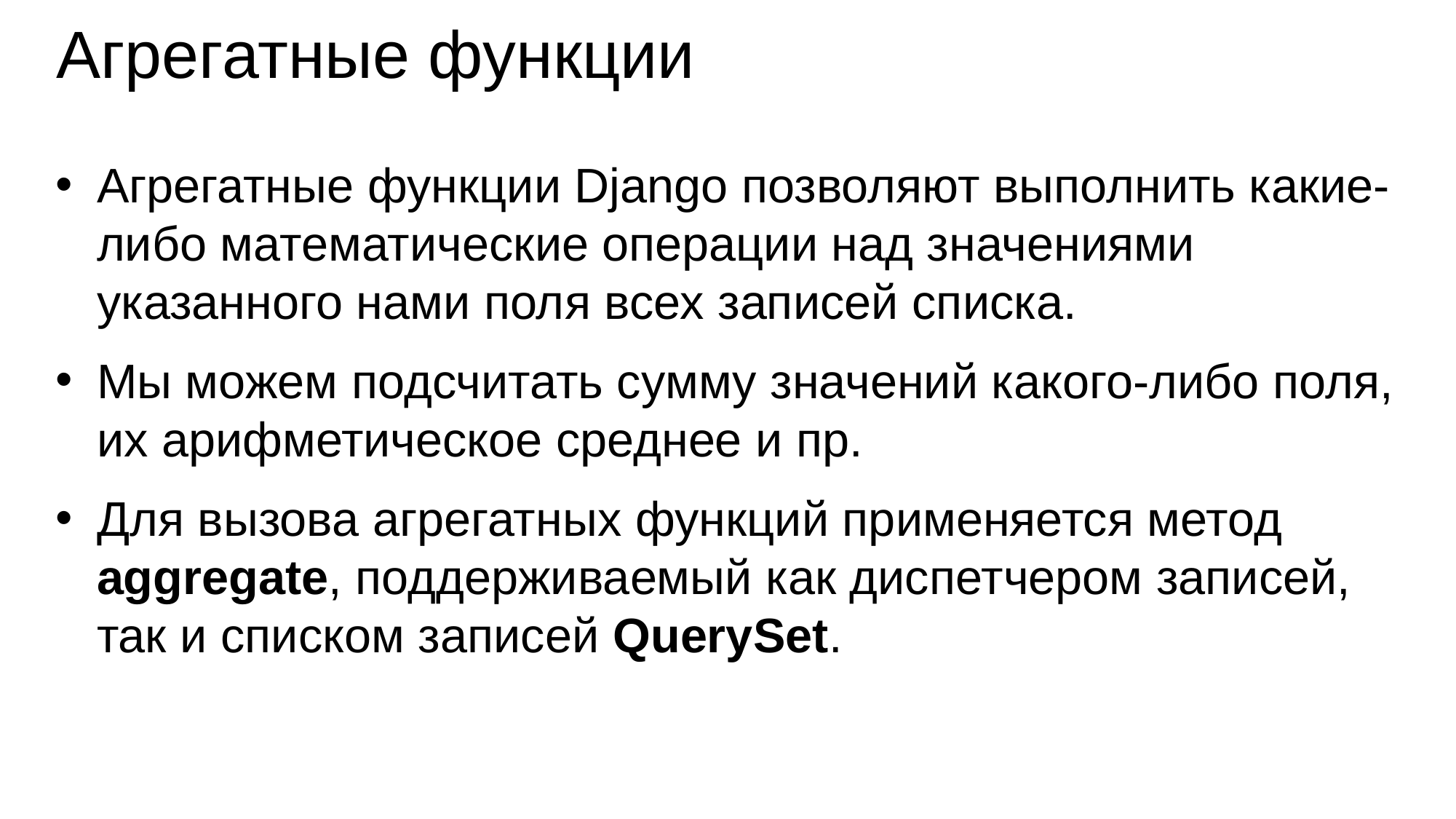

# Агрегатные функции
Агрегатные функции Django позволяют выполнить какие-либо математические операции над значениями указанного нами поля всех записей списка.
Мы можем подсчитать сумму значений какого-либо поля, их арифметическое среднее и пр.
Для вызова агрегатных функций применяется метод aggregate, поддерживаемый как диспетчером записей, так и списком записей QuerySet.